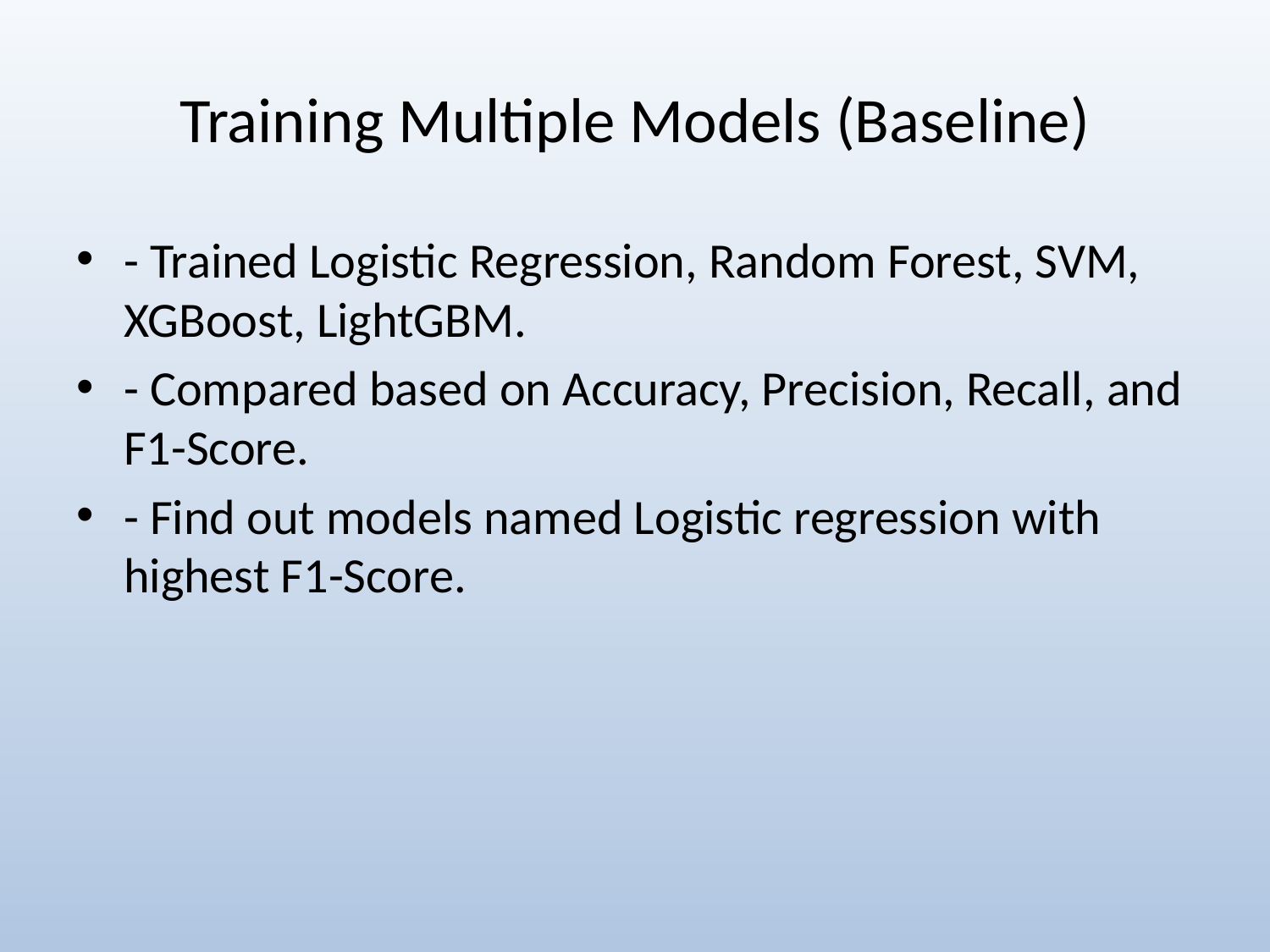

# Training Multiple Models (Baseline)
- Trained Logistic Regression, Random Forest, SVM, XGBoost, LightGBM.
- Compared based on Accuracy, Precision, Recall, and F1-Score.
- Find out models named Logistic regression with highest F1-Score.